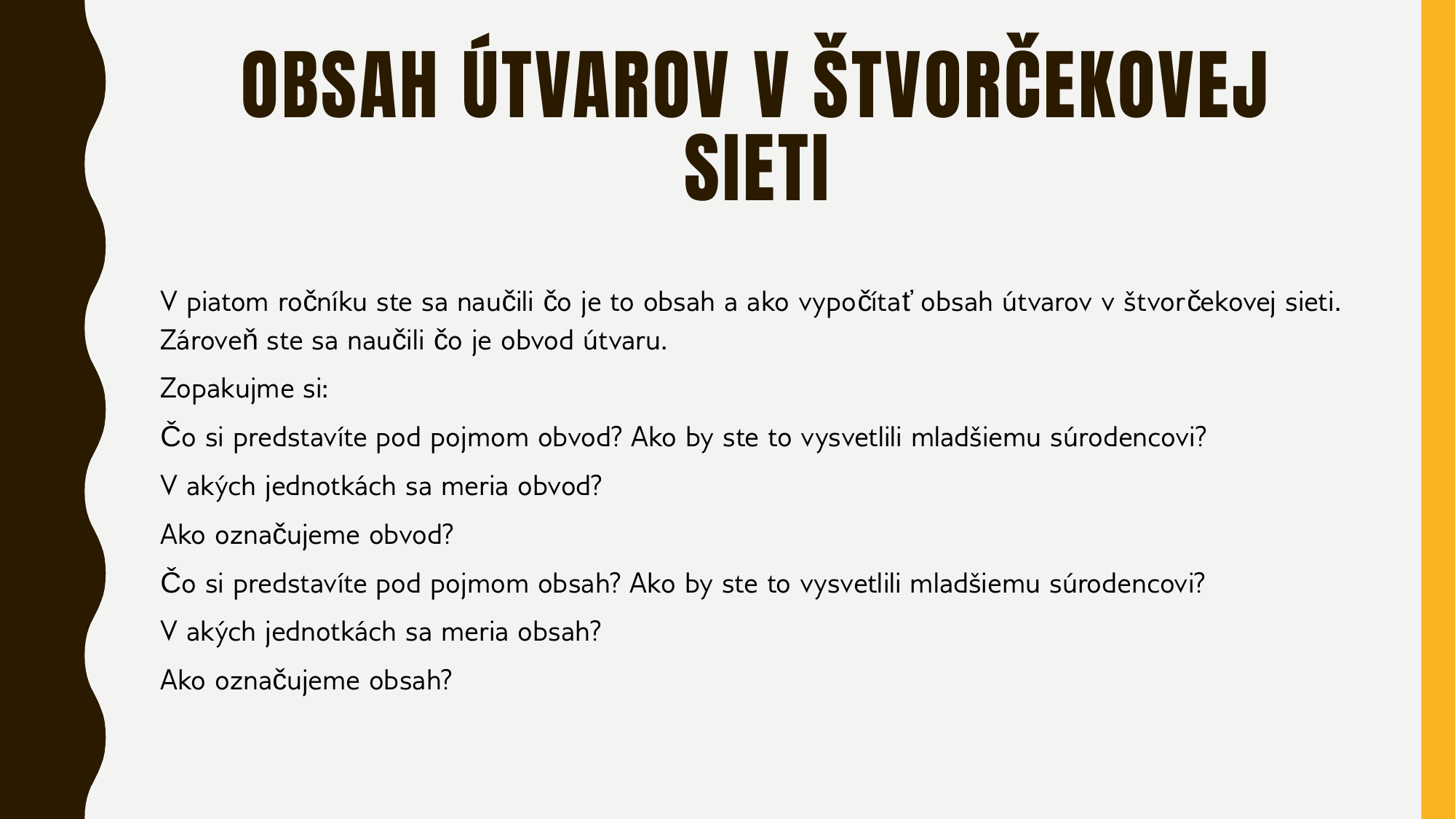

# Obsah útvarov v štvorčekovej sieti
V piatom ročníku ste sa naučili čo je to obsah a ako vypočítať obsah útvarov v štvorčekovej sieti. Zároveň ste sa naučili čo je obvod útvaru.
Zopakujme si:
Čo si predstavíte pod pojmom obvod? Ako by ste to vysvetlili mladšiemu súrodencovi?
V akých jednotkách sa meria obvod?
Ako označujeme obvod?
Čo si predstavíte pod pojmom obsah? Ako by ste to vysvetlili mladšiemu súrodencovi?
V akých jednotkách sa meria obsah?
Ako označujeme obsah?